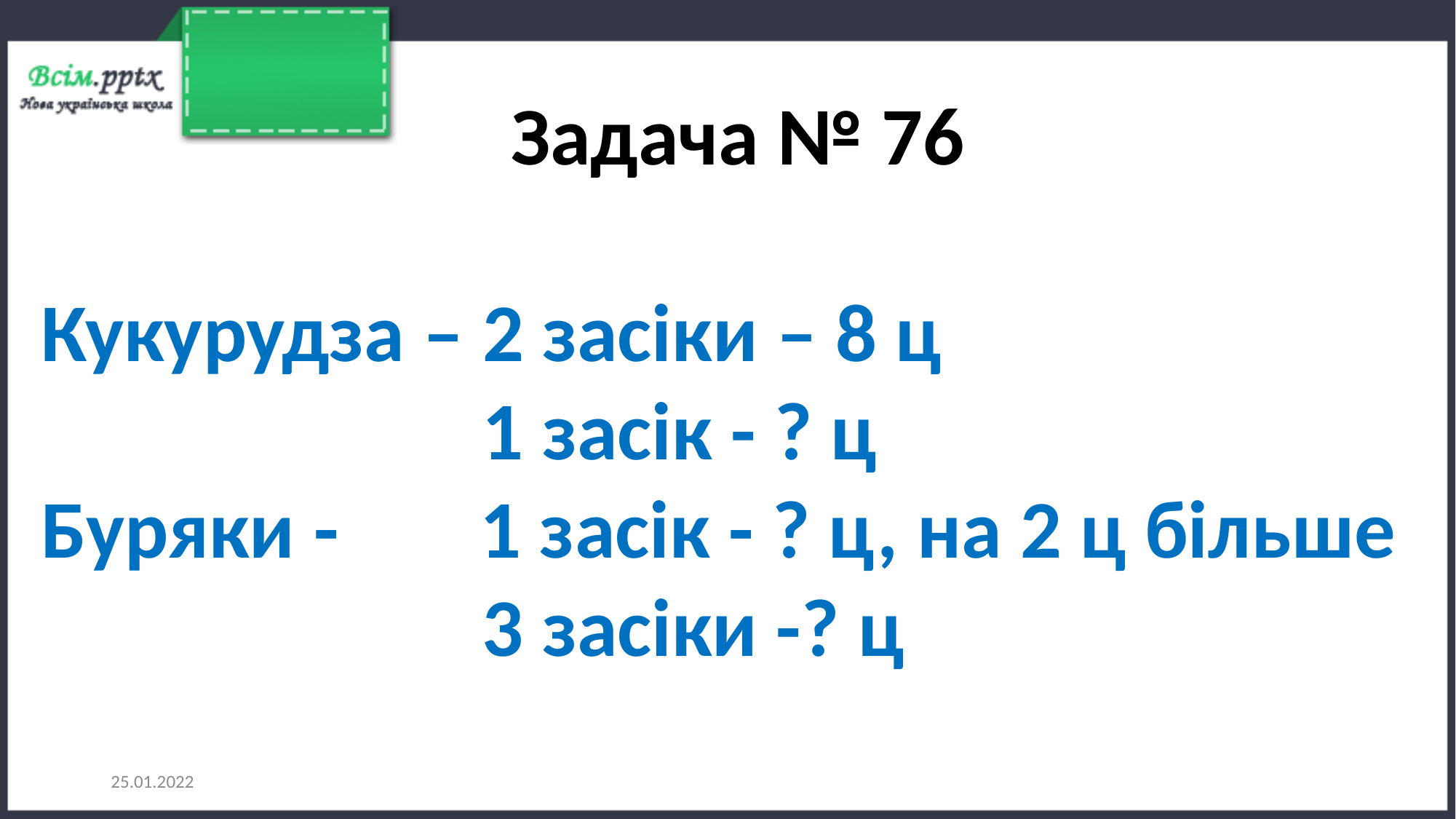

Задача № 76

Кукурудза – 2 засіки – 8 ц
		            1 засік - ? ц
Буряки - 	      1 засік - ? ц, на 2 ц більше
		            3 засіки -? ц
25.01.2022